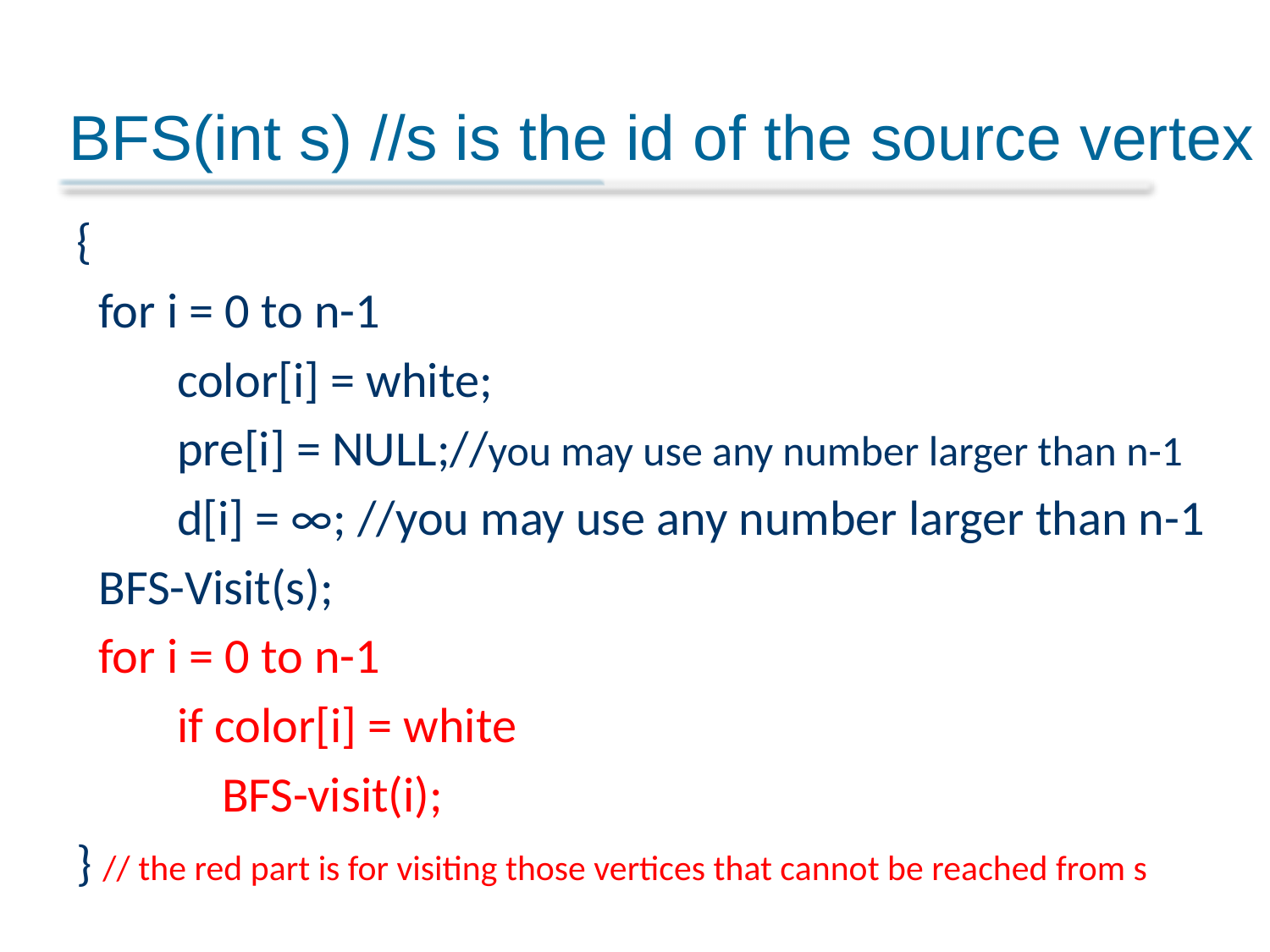

# BFS(int s) //s is the id of the source vertex
{
  for i = 0 to n-1
         color[i] = white;
         pre[i] = NULL;//you may use any number larger than n-1
         d[i] = ∞; //you may use any number larger than n-1
  BFS-Visit(s);
  for i = 0 to n-1
         if color[i] = white
             BFS-visit(i);
} // the red part is for visiting those vertices that cannot be reached from s